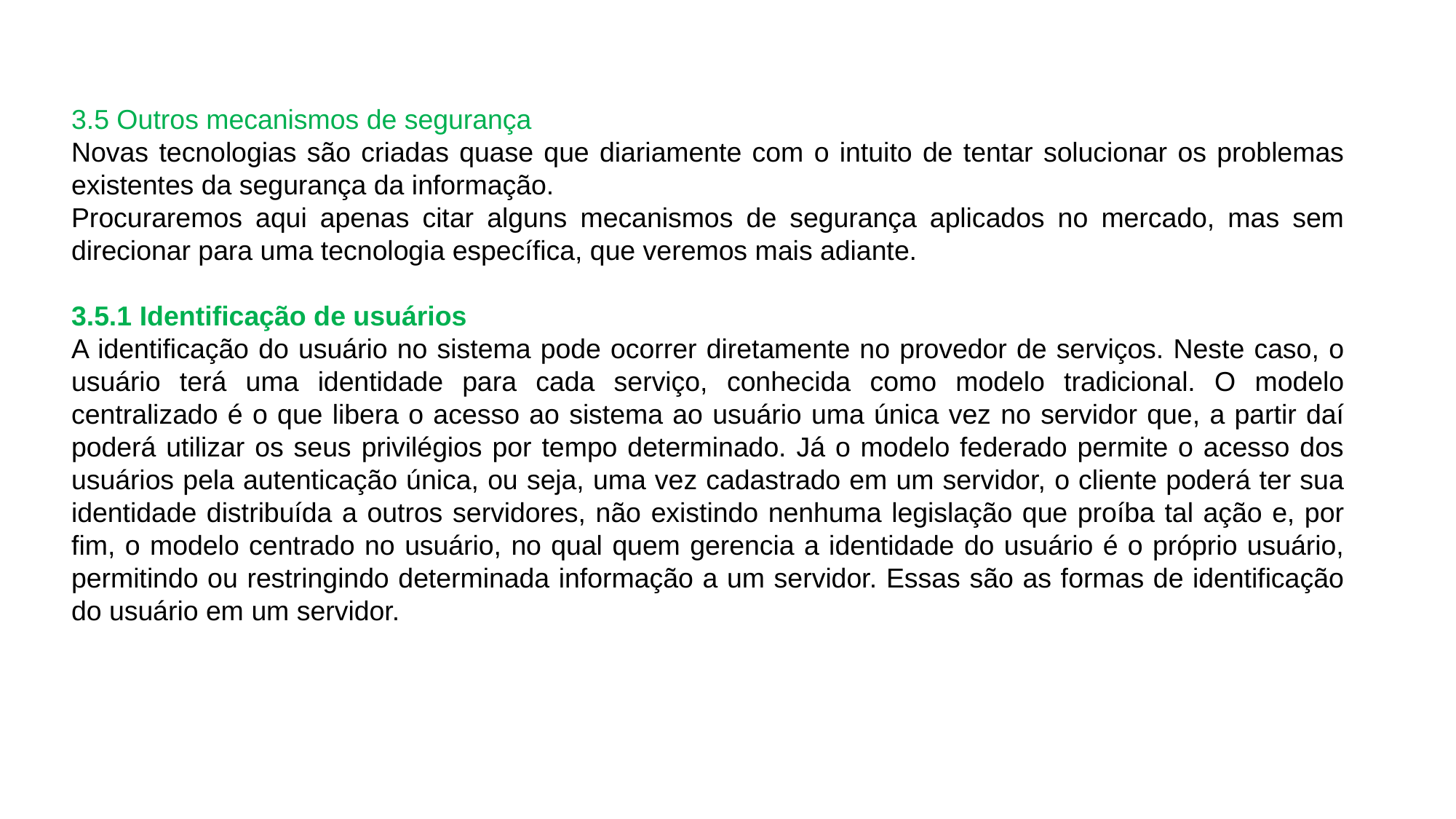

3.5 Outros mecanismos de segurança
Novas tecnologias são criadas quase que diariamente com o intuito de tentar solucionar os problemas existentes da segurança da informação.
Procuraremos aqui apenas citar alguns mecanismos de segurança aplicados no mercado, mas sem direcionar para uma tecnologia específica, que veremos mais adiante.

3.5.1 Identificação de usuários
A identificação do usuário no sistema pode ocorrer diretamente no provedor de serviços. Neste caso, o usuário terá uma identidade para cada serviço, conhecida como modelo tradicional. O modelo centralizado é o que libera o acesso ao sistema ao usuário uma única vez no servidor que, a partir daí poderá utilizar os seus privilégios por tempo determinado. Já o modelo federado permite o acesso dos usuários pela autenticação única, ou seja, uma vez cadastrado em um servidor, o cliente poderá ter sua identidade distribuída a outros servidores, não existindo nenhuma legislação que proíba tal ação e, por fim, o modelo centrado no usuário, no qual quem gerencia a identidade do usuário é o próprio usuário, permitindo ou restringindo determinada informação a um servidor. Essas são as formas de identificação do usuário em um servidor.